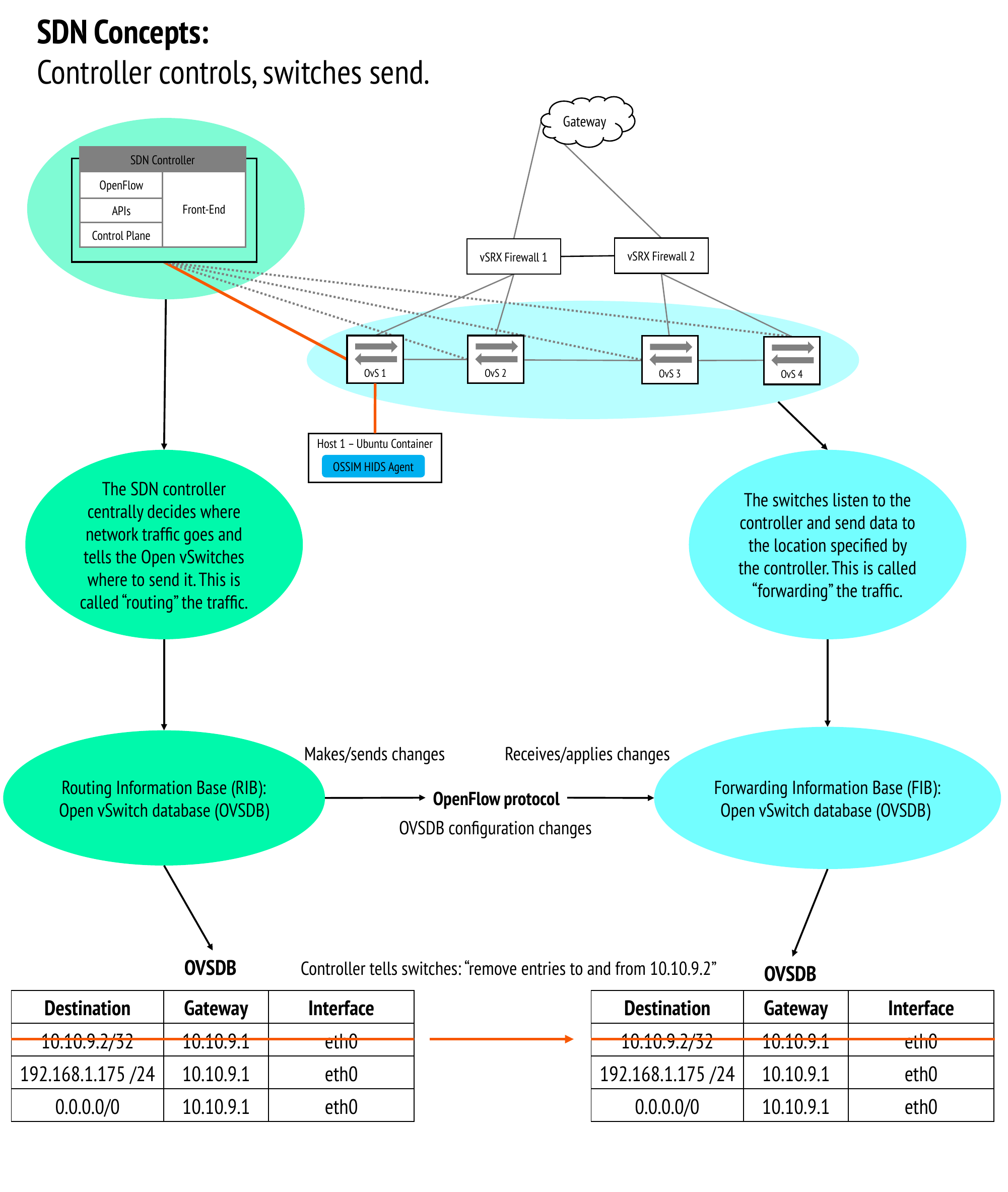

SDN Concepts:
Controller controls, switches send.
Gateway

SDN Controller
OpenFlow
Front-End
APIs
Control Plane

vSRX Firewall 2
vSRX Firewall 1

OvS 1

OvS 2

OvS 3

OvS 4

Host 1 – Ubuntu Container

OSSIM HIDS Agent
The SDN controller centrally decides where network traffic goes and tells the Open vSwitches where to send it. This is called “routing” the traffic.
The switches listen to the controller and send data to the location specified by the controller. This is called “forwarding” the traffic.
Forwarding Information Base (FIB):
Open vSwitch database (OVSDB)
Routing Information Base (RIB):
Open vSwitch database (OVSDB)
Makes/sends changes
Receives/applies changes
OpenFlow protocol
OVSDB configuration changes
OVSDB
Controller tells switches: “remove entries to and from 10.10.9.2”
OVSDB
| Destination | Gateway | Interface |
| --- | --- | --- |
| 10.10.9.2/32 | 10.10.9.1 | eth0 |
| 192.168.1.175 /24 | 10.10.9.1 | eth0 |
| 0.0.0.0/0 | 10.10.9.1 | eth0 |
| Destination | Gateway | Interface |
| --- | --- | --- |
| 10.10.9.2/32 | 10.10.9.1 | eth0 |
| 192.168.1.175 /24 | 10.10.9.1 | eth0 |
| 0.0.0.0/0 | 10.10.9.1 | eth0 |